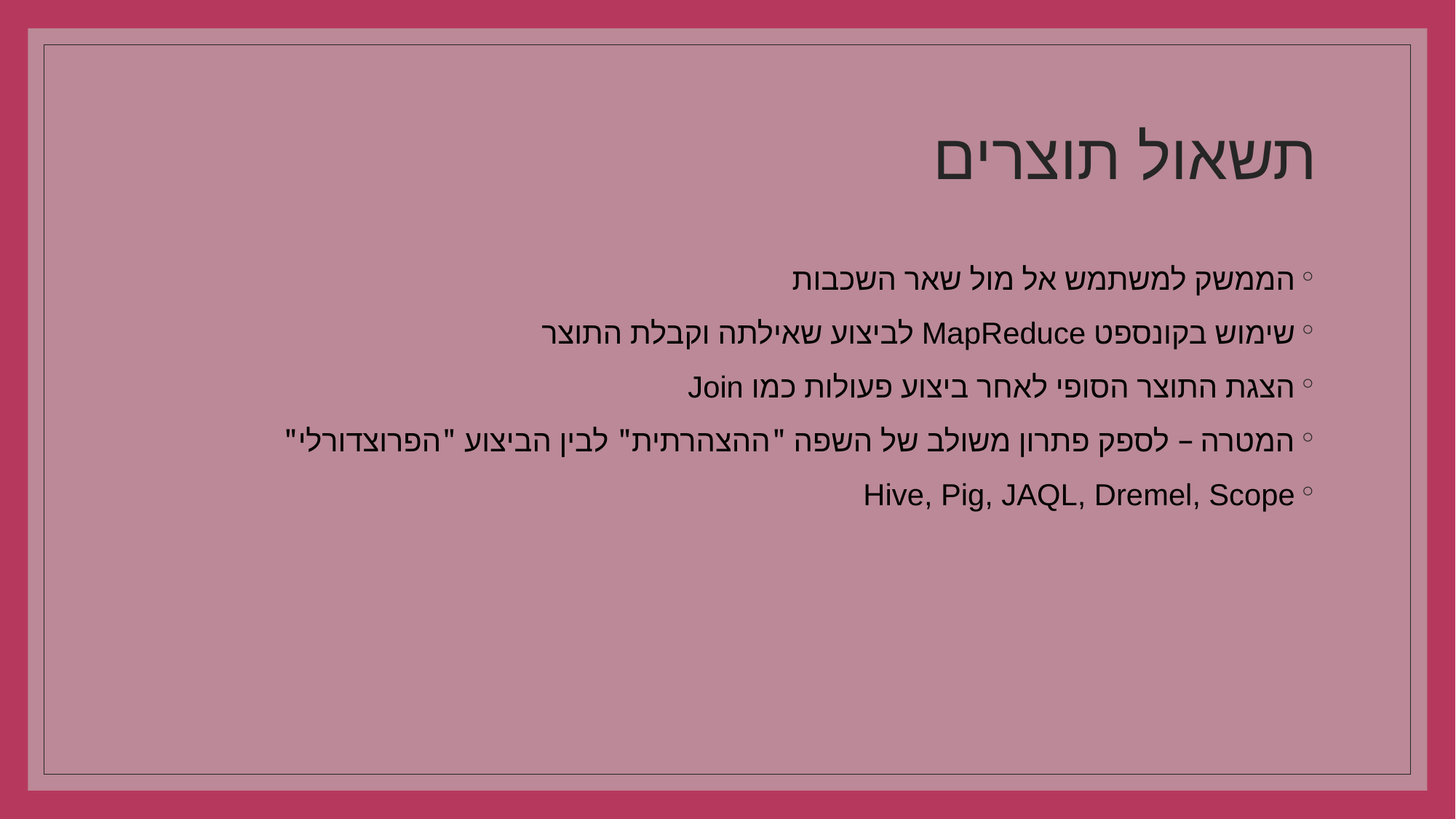

תשאול תוצרים
הממשק למשתמש אל מול שאר השכבות
שימוש בקונספט MapReduce לביצוע שאילתה וקבלת התוצר
הצגת התוצר הסופי לאחר ביצוע פעולות כמו Join
המטרה – לספק פתרון משולב של השפה "ההצהרתית" לבין הביצוע "הפרוצדורלי"
Hive, Pig, JAQL, Dremel, Scope